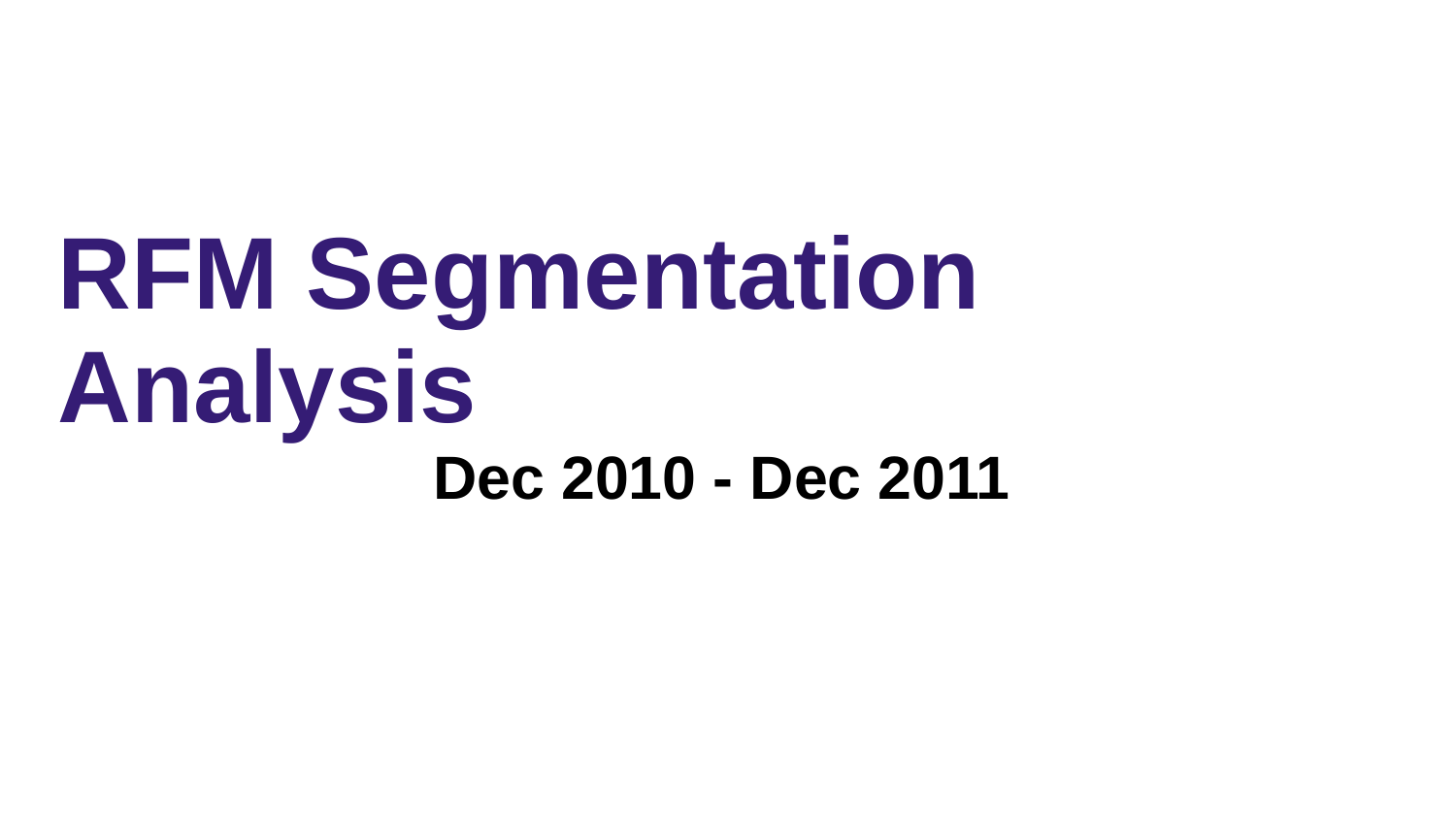

# RFM Segmentation Analysis
Dec 2010 - Dec 2011